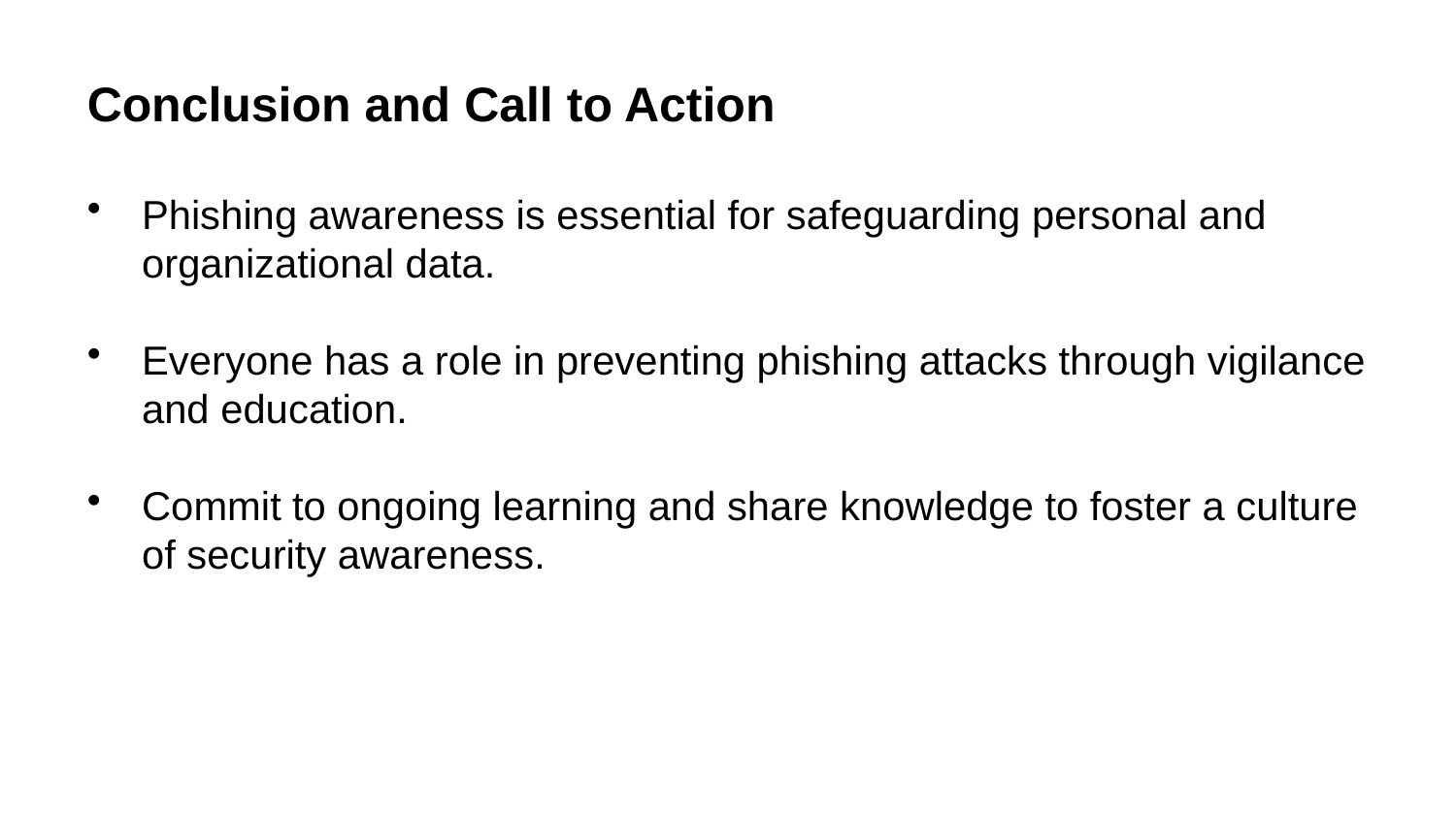

Conclusion and Call to Action
Phishing awareness is essential for safeguarding personal and organizational data.

Everyone has a role in preventing phishing attacks through vigilance and education.

Commit to ongoing learning and share knowledge to foster a culture of security awareness.